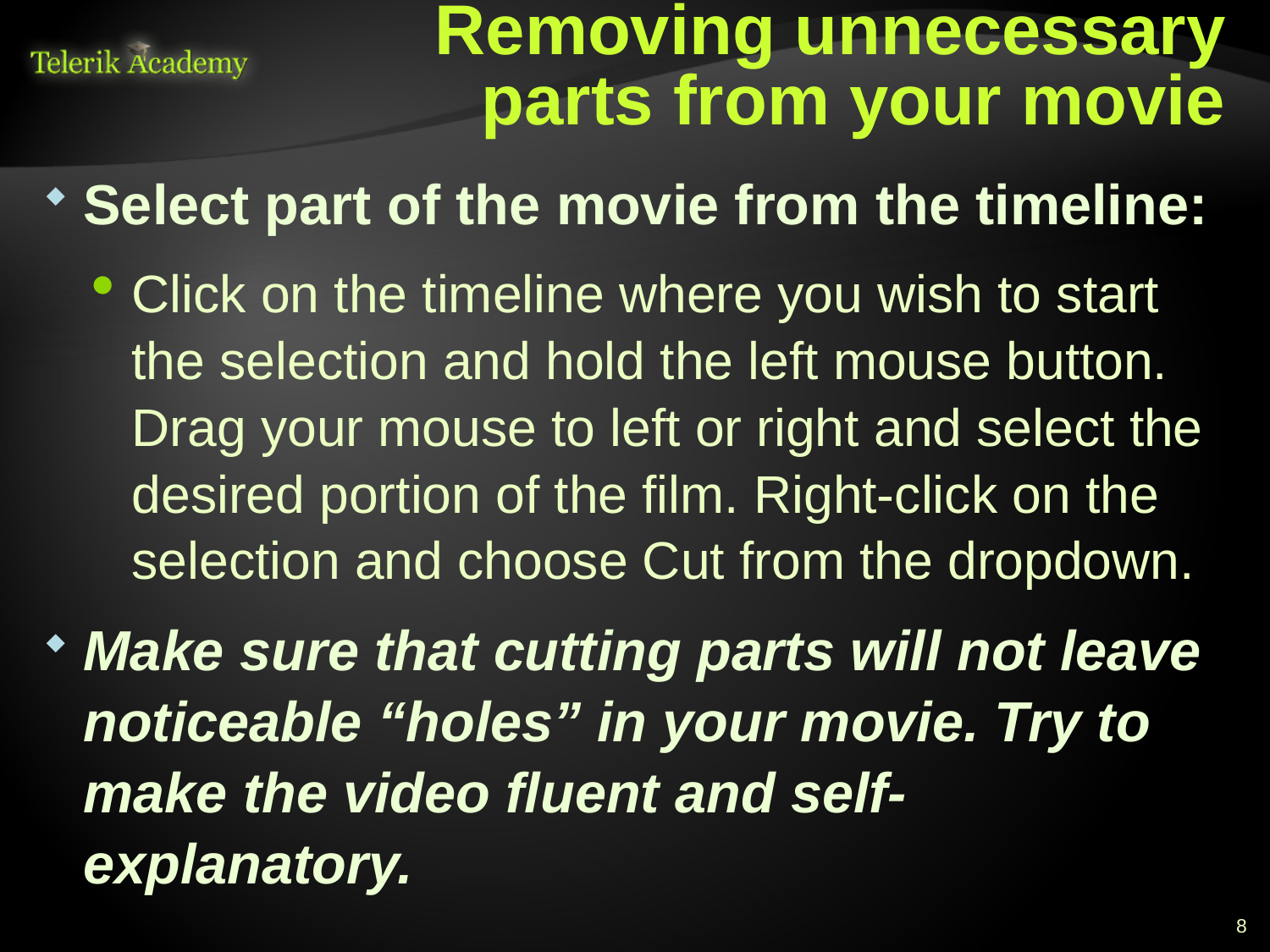

# Removing unnecessary parts from your movie
Select part of the movie from the timeline:
Click on the timeline where you wish to start the selection and hold the left mouse button. Drag your mouse to left or right and select the desired portion of the film. Right-click on the selection and choose Cut from the dropdown.
Make sure that cutting parts will not leave noticeable “holes” in your movie. Try to make the video fluent and self-explanatory.

8